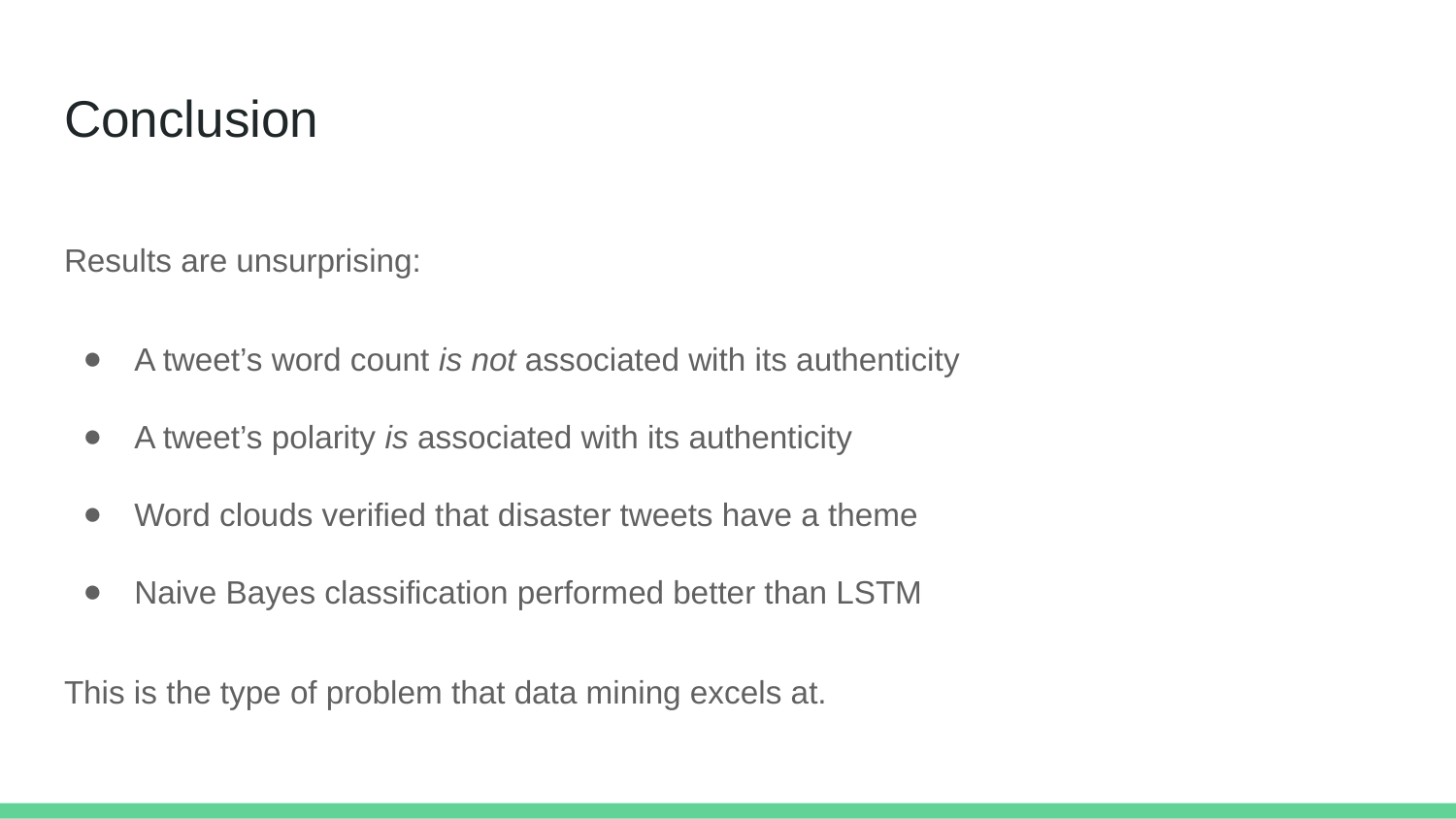

# Conclusion
Results are unsurprising:
A tweet’s word count is not associated with its authenticity
A tweet’s polarity is associated with its authenticity
Word clouds verified that disaster tweets have a theme
Naive Bayes classification performed better than LSTM
This is the type of problem that data mining excels at.